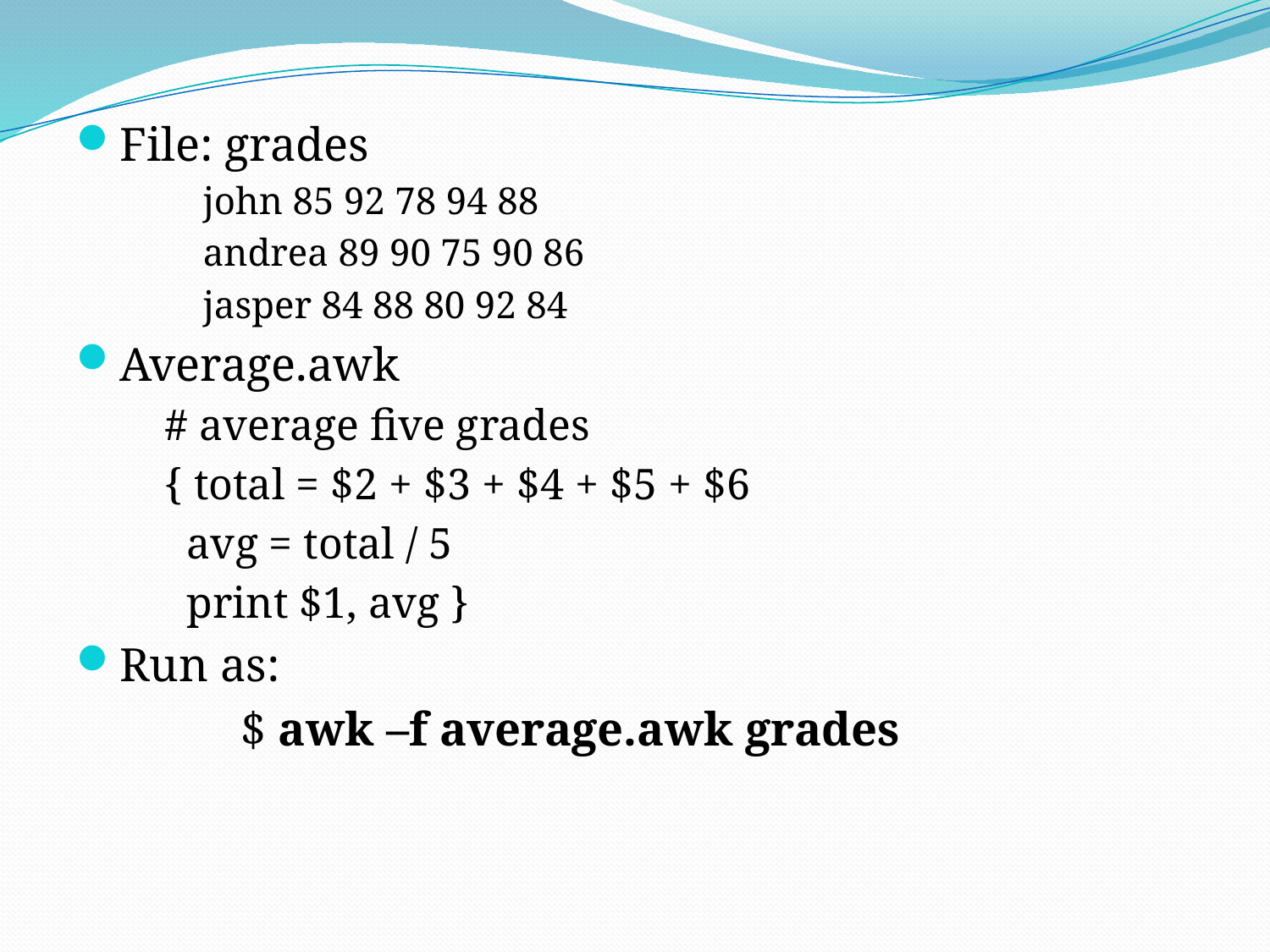

File: grades
	john 85 92 78 94 88
	andrea 89 90 75 90 86
	jasper 84 88 80 92 84
Average.awk
	# average five grades
	{ total = $2 + $3 + $4 + $5 + $6
	  avg = total / 5
	  print $1, avg }
Run as:
		$ awk –f average.awk grades